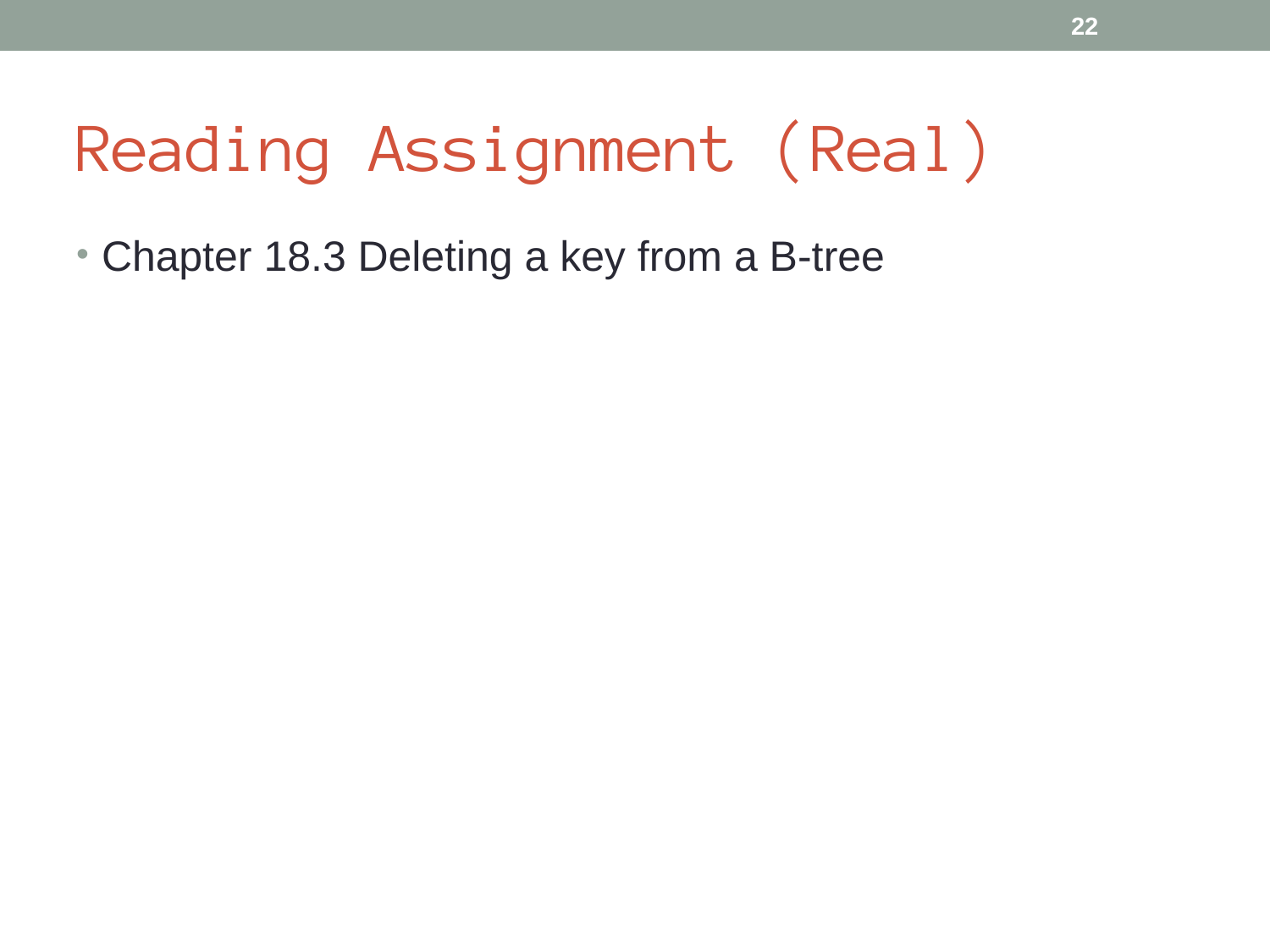

22
# Reading Assignment (Real)
Chapter 18.3 Deleting a key from a B-tree